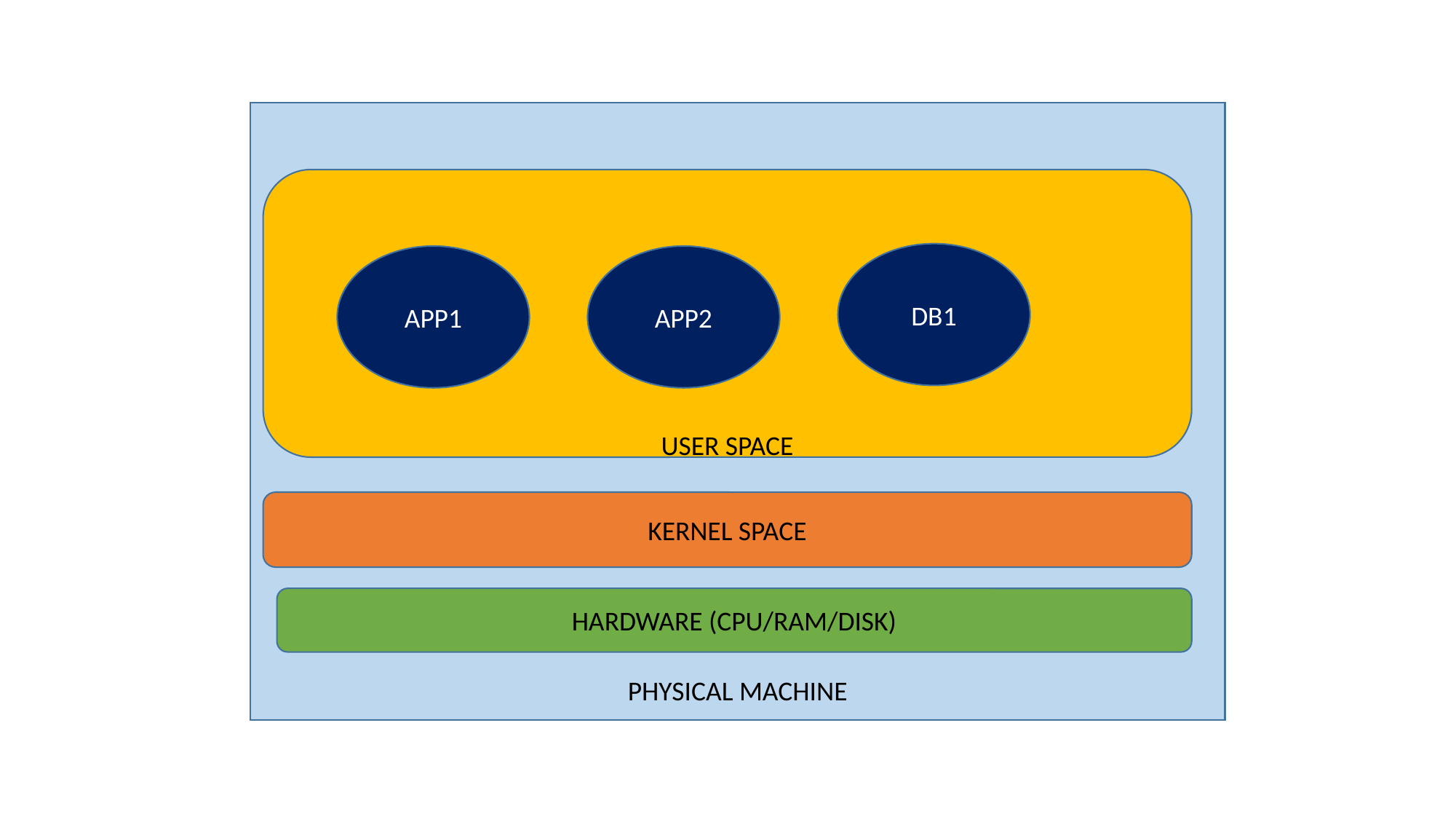

PHYSICAL MACHINE

USER SPACE

DB1
APP1
APP2
KERNEL SPACE
HARDWARE (CPU/RAM/DISK)